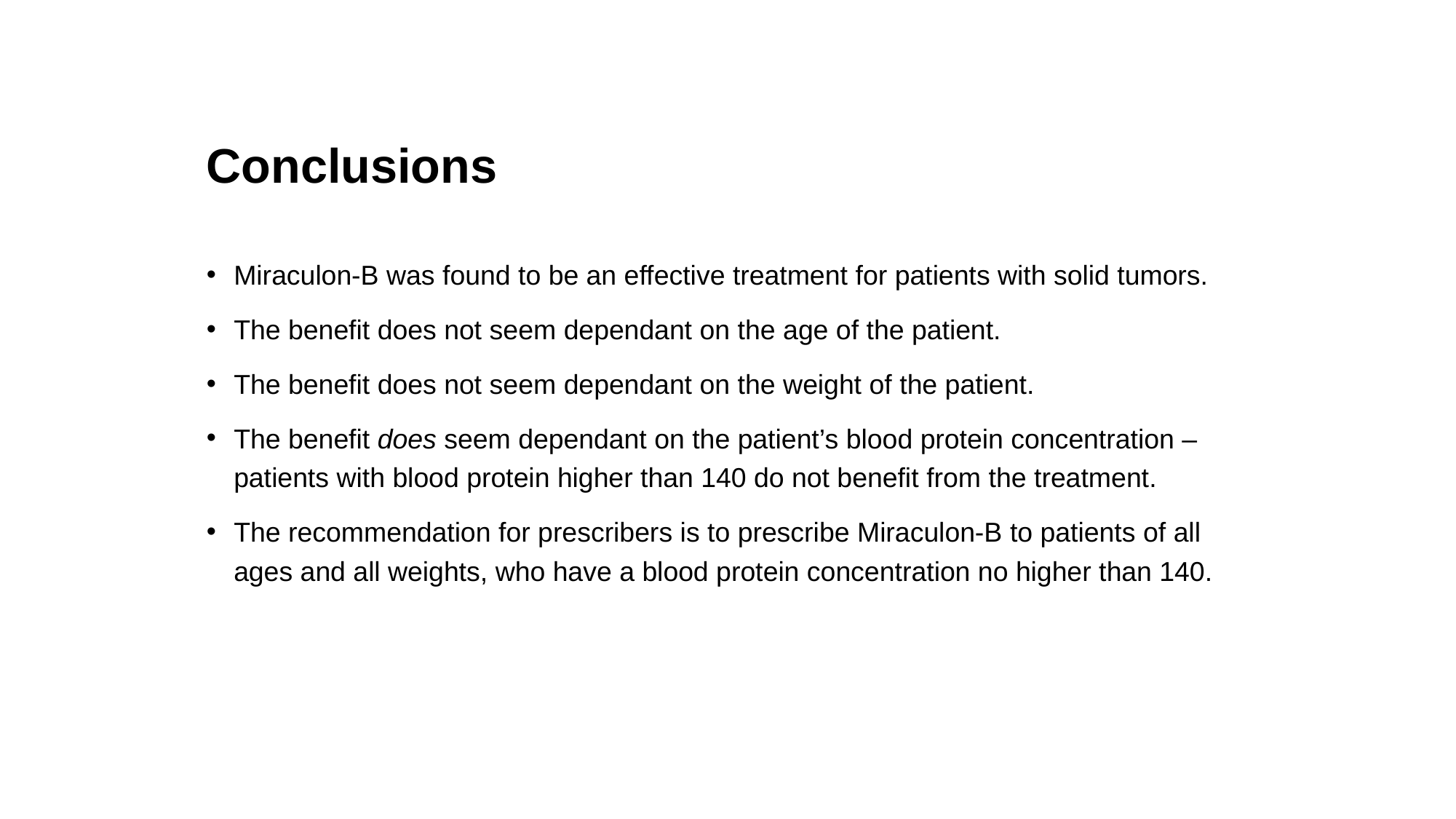

# Conclusions
Miraculon-B was found to be an effective treatment for patients with solid tumors.
The benefit does not seem dependant on the age of the patient.
The benefit does not seem dependant on the weight of the patient.
The benefit does seem dependant on the patient’s blood protein concentration – patients with blood protein higher than 140 do not benefit from the treatment.
The recommendation for prescribers is to prescribe Miraculon-B to patients of all ages and all weights, who have a blood protein concentration no higher than 140.